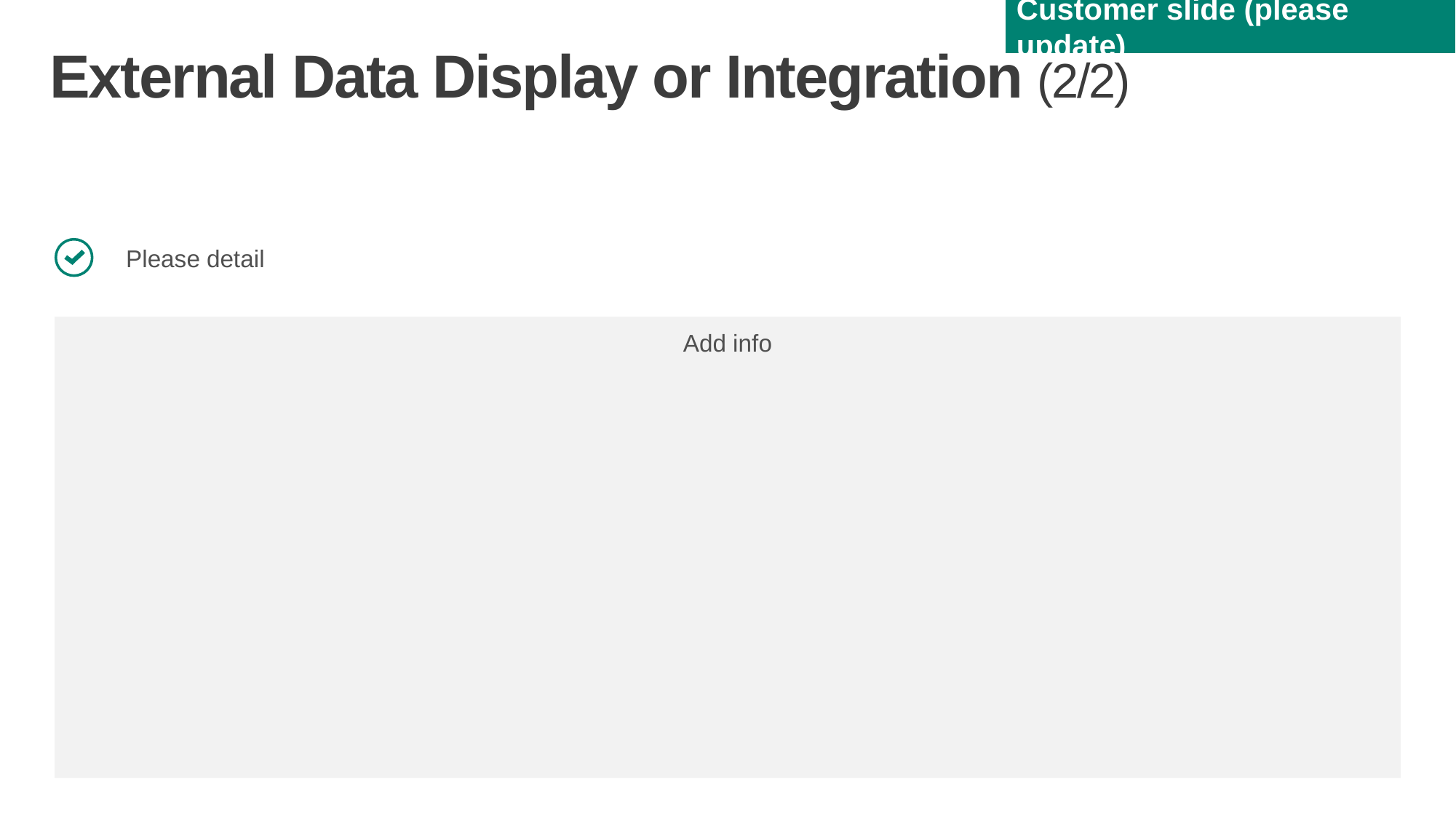

Customer slide (please update)
# External Data Display or Integration (2/2)
Please detail

Add info